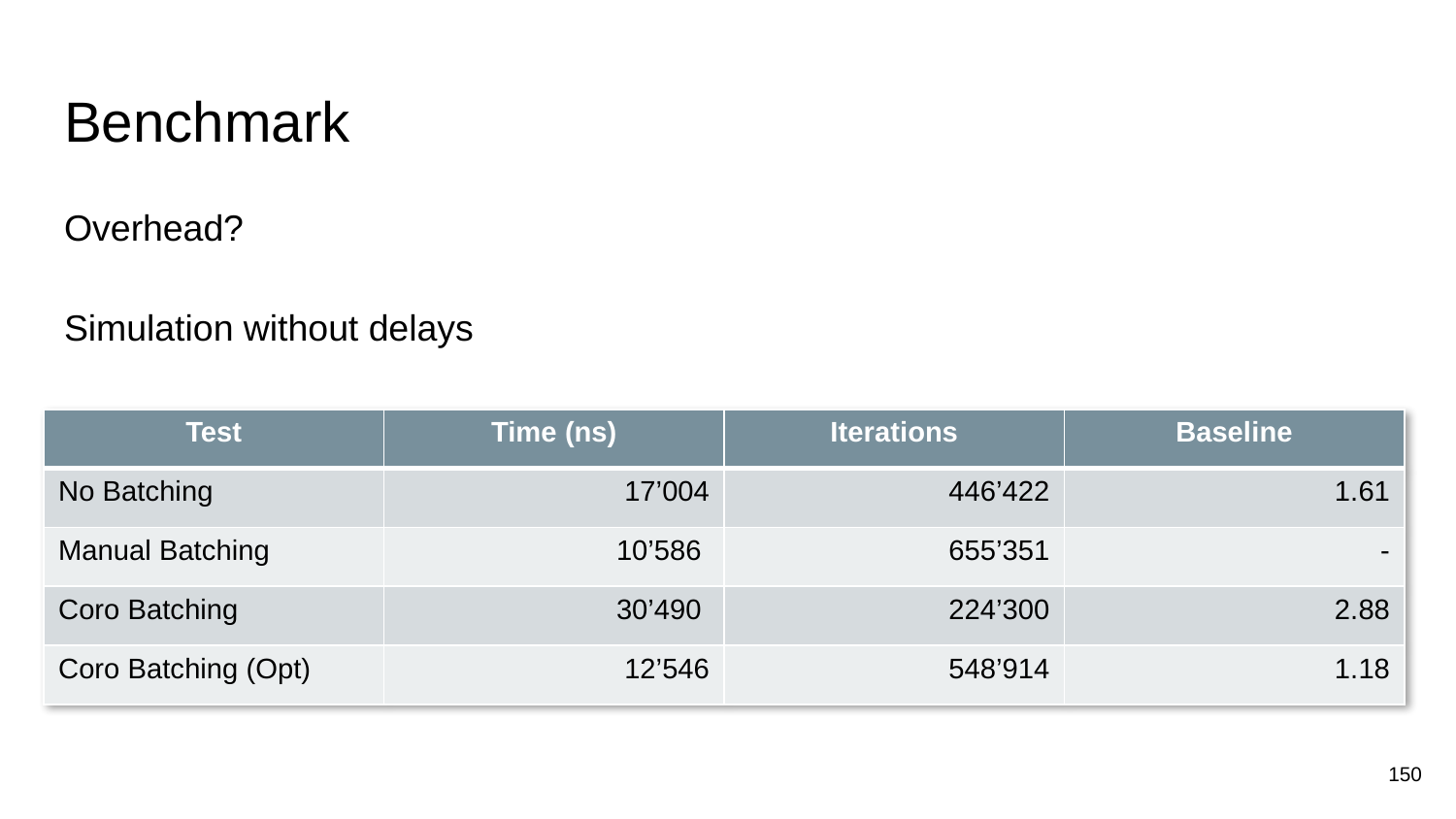

# Benchmark
Overhead?

Simulation without delays
| Test | Time (ns) | Iterations | Baseline |
| --- | --- | --- | --- |
| No Batching | 17’004 | 446’422 | 1.61 |
| Manual Batching | 10’586 | 655’351 | - |
| Coro Batching | 30’490 | 224’300 | 2.88 |
| Coro Batching (Opt) | 12’546 | 548’914 | 1.18 |
150